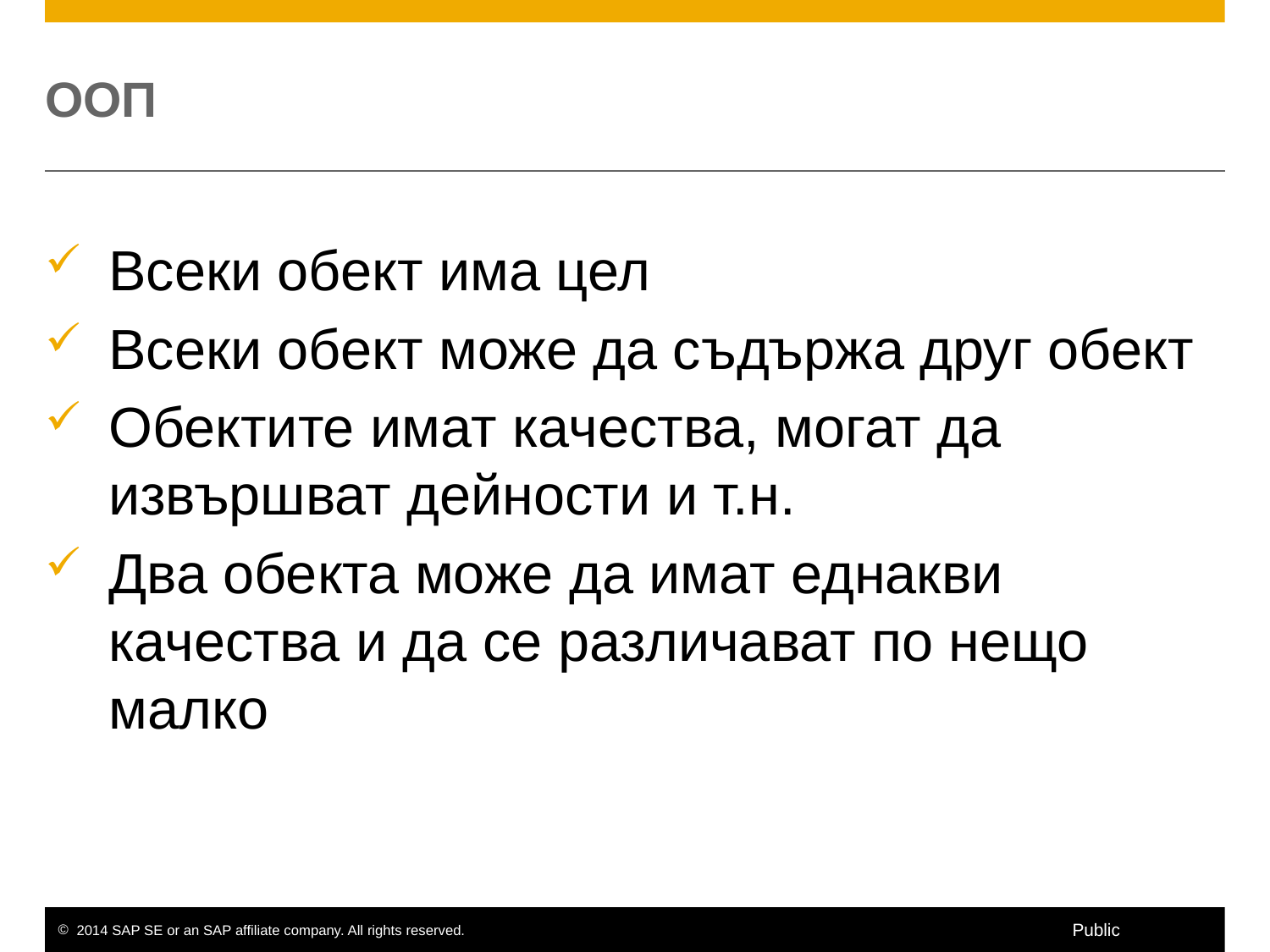

# ООП
Всеки обект има цел
Всеки обект може да съдържа друг обект
Обектите имат качества, могат да извършват дейности и т.н.
Два обекта може да имат еднакви качества и да се различават по нещо малко